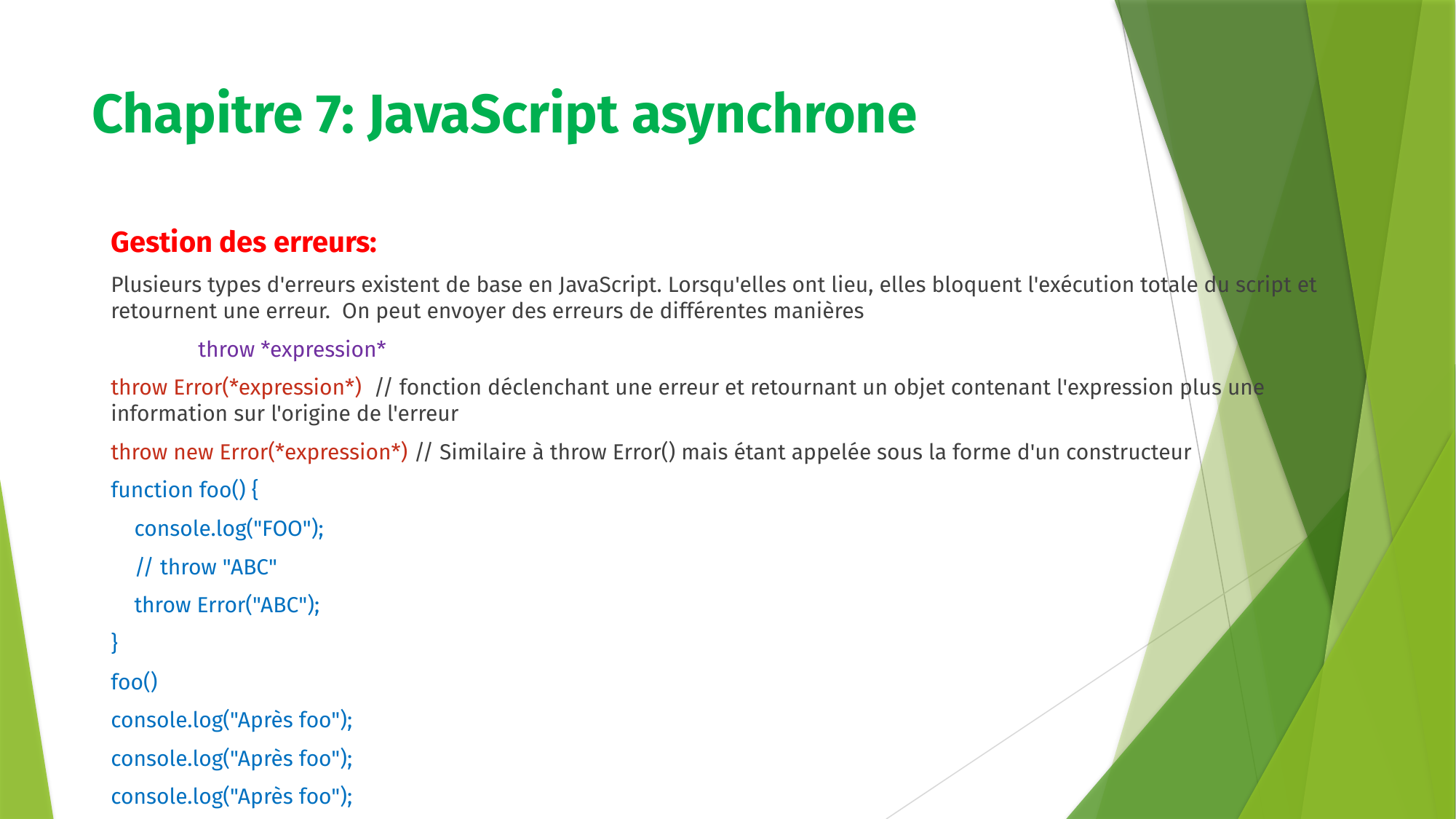

# Chapitre 7: JavaScript asynchrone
Gestion des erreurs:
Plusieurs types d'erreurs existent de base en JavaScript. Lorsqu'elles ont lieu, elles bloquent l'exécution totale du script et retournent une erreur.  On peut envoyer des erreurs de différentes manières
	throw *expression*
throw Error(*expression*)  // fonction déclenchant une erreur et retournant un objet contenant l'expression plus une information sur l'origine de l'erreur
throw new Error(*expression*) // Similaire à throw Error() mais étant appelée sous la forme d'un constructeur
function foo() {
    console.log("FOO");
    // throw "ABC"
    throw Error("ABC");
}
foo()
console.log("Après foo");
console.log("Après foo");
console.log("Après foo");